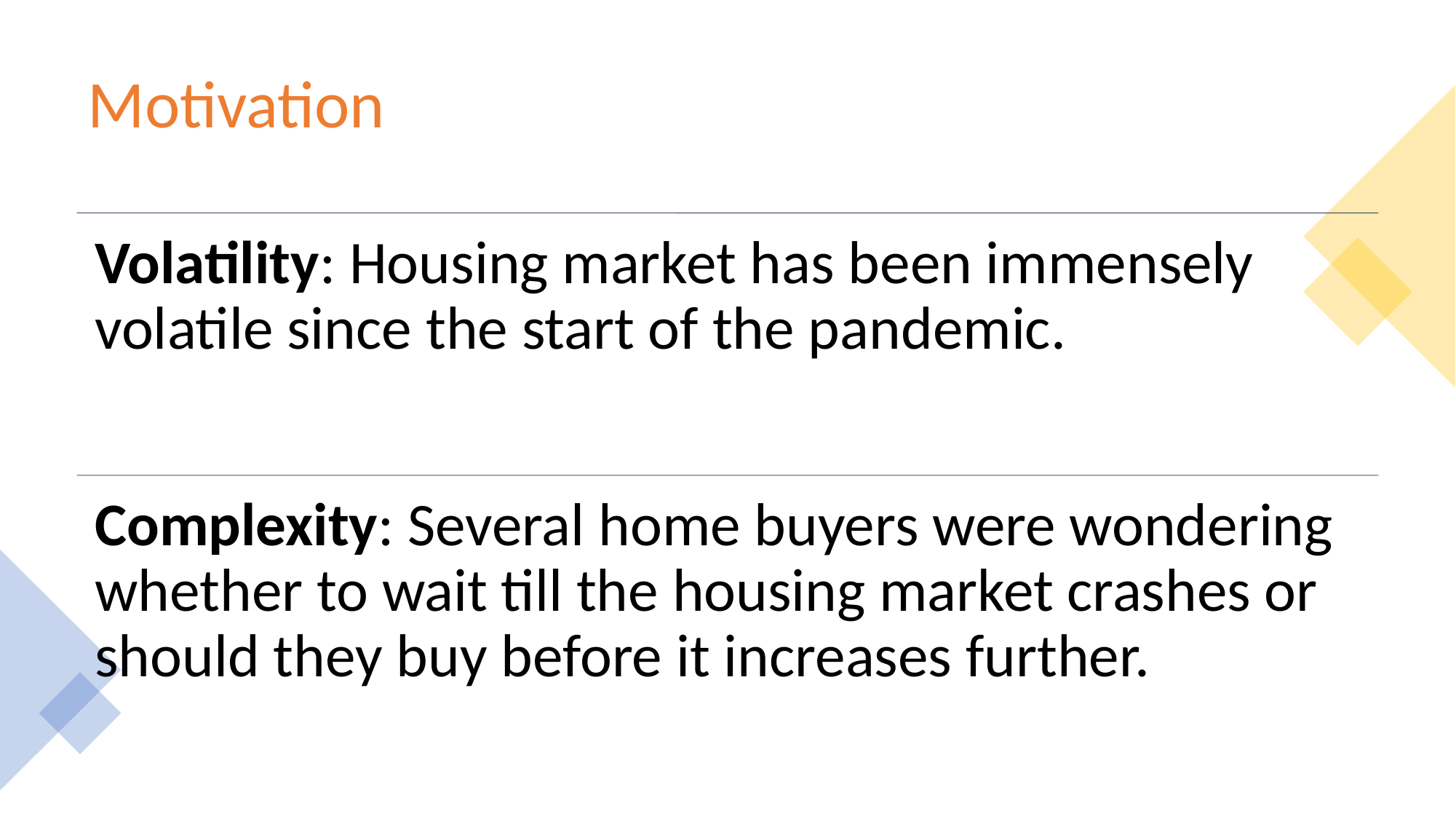

# Motivation

Volatility: Housing market has been immensely volatile since the start of the pandemic.
Complexity: Several home buyers were wondering whether to wait till the housing market crashes or should they buy before it increases further.